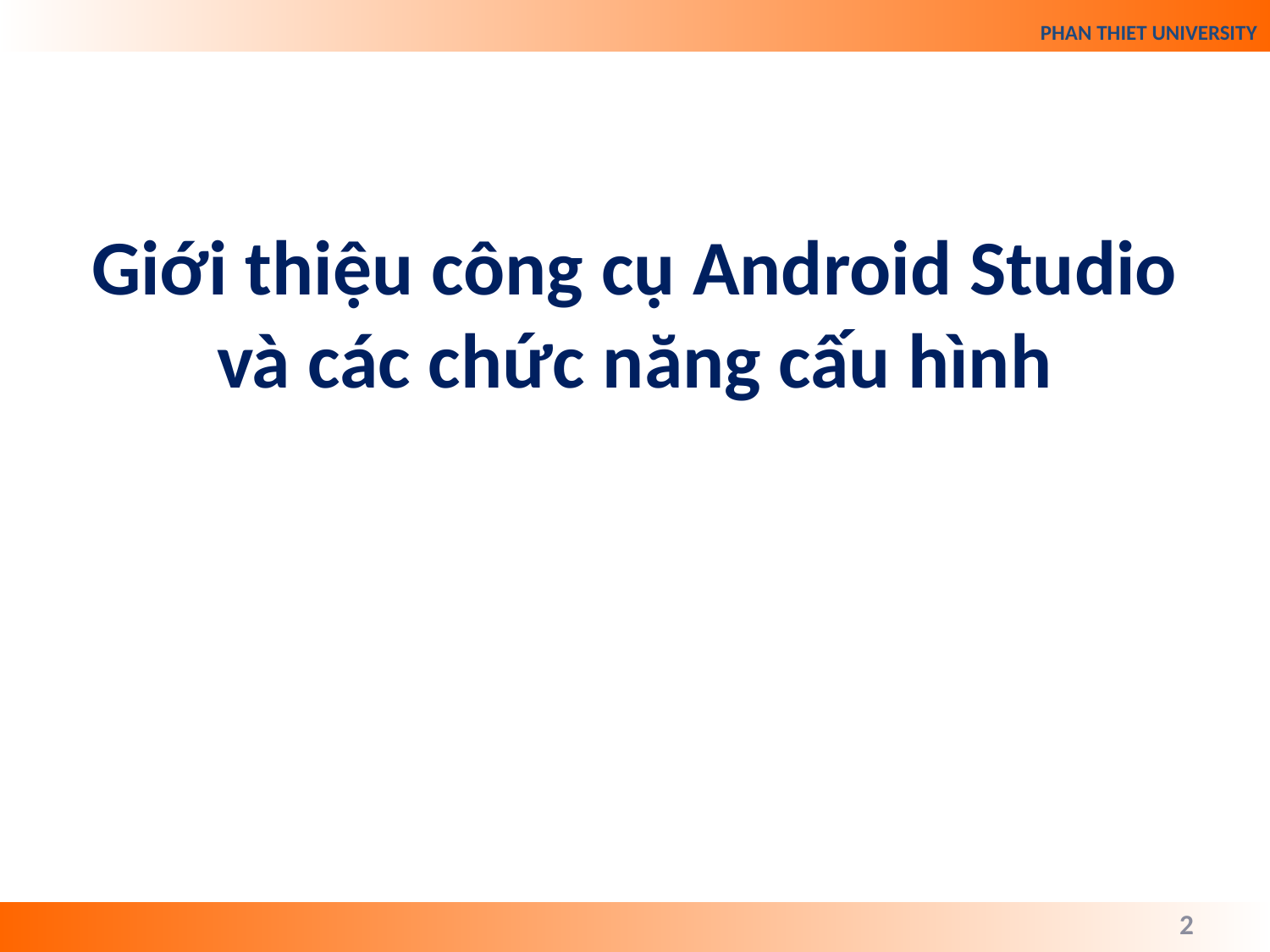

Giới thiệu công cụ Android Studio và các chức năng cấu hình
2